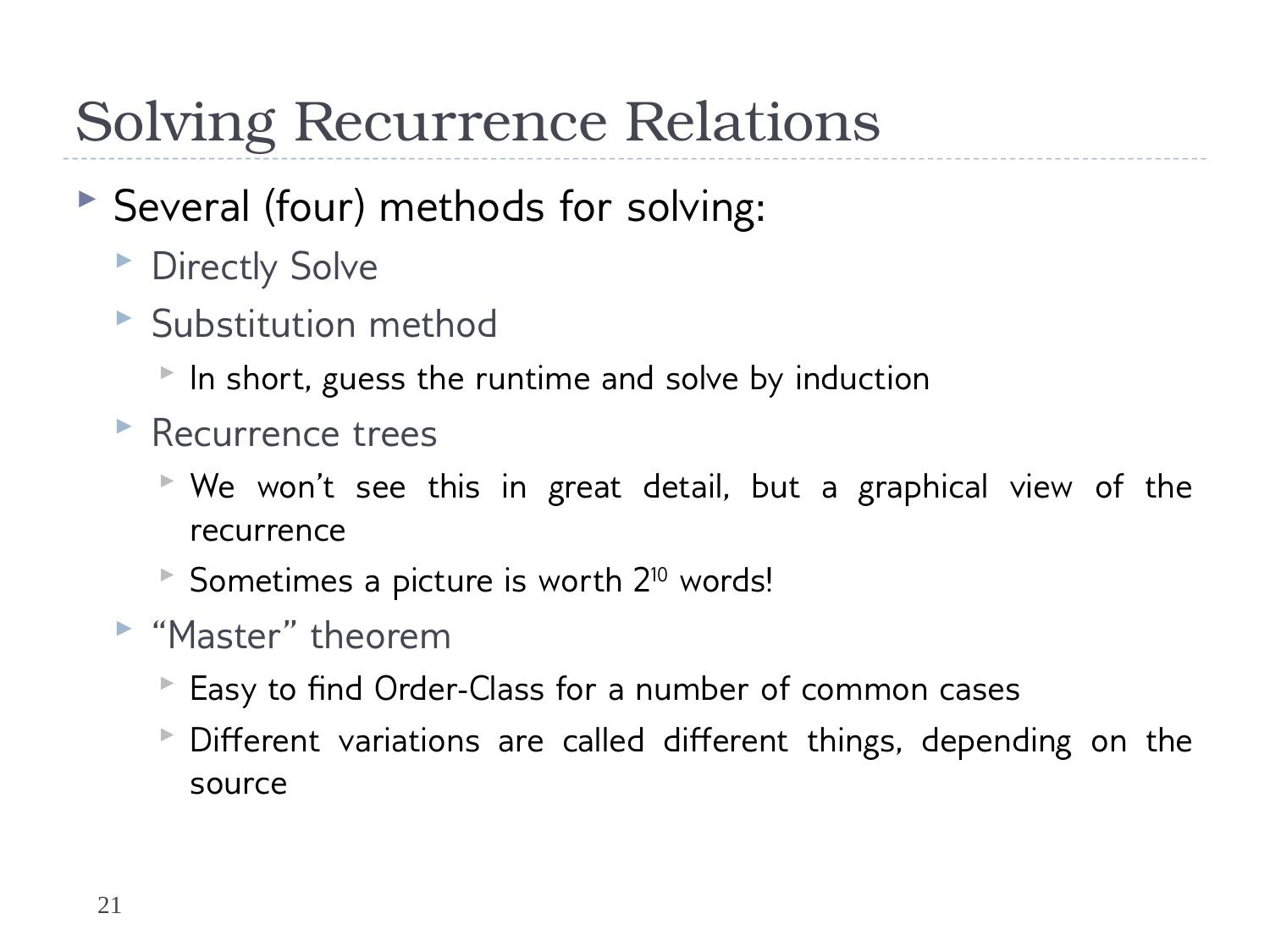

# Solving Recurrence Relations
Several (four) methods for solving:
Directly Solve
Substitution method
In short, guess the runtime and solve by induction
Recurrence trees
We won’t see this in great detail, but a graphical view of the recurrence
Sometimes a picture is worth 210 words!
“Master” theorem
Easy to find Order-Class for a number of common cases
Different variations are called different things, depending on the source
21